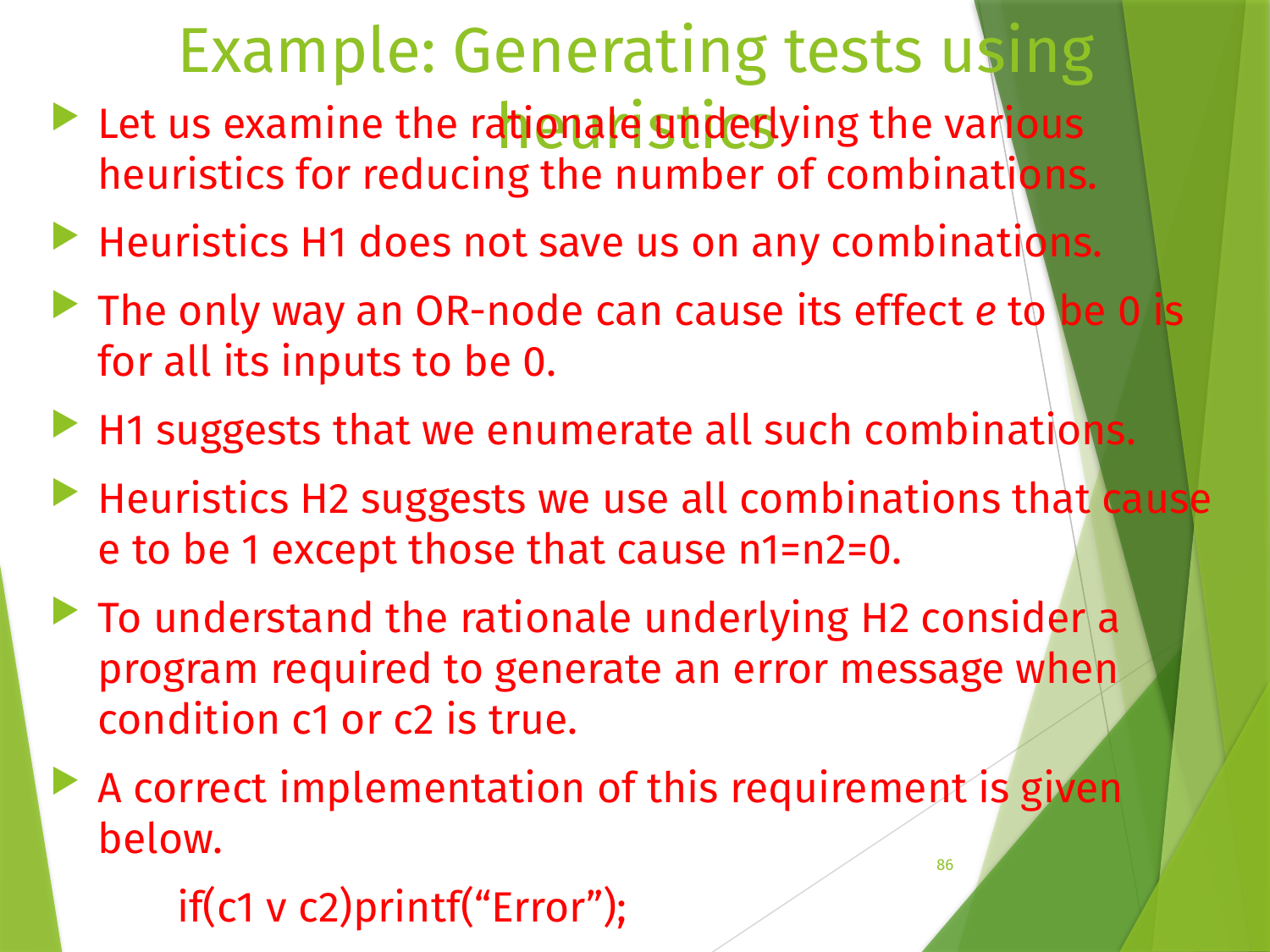

# Example: Generating tests using heuristics
Let us examine the rationale underlying the various heuristics for reducing the number of combinations.
Heuristics H1 does not save us on any combinations.
The only way an OR-node can cause its effect e to be 0 is for all its inputs to be 0.
H1 suggests that we enumerate all such combinations.
Heuristics H2 suggests we use all combinations that cause e to be 1 except those that cause n1=n2=0.
To understand the rationale underlying H2 consider a program required to generate an error message when condition c1 or c2 is true.
A correct implementation of this requirement is given below.
	if(c1 v c2)printf(“Error”);
86